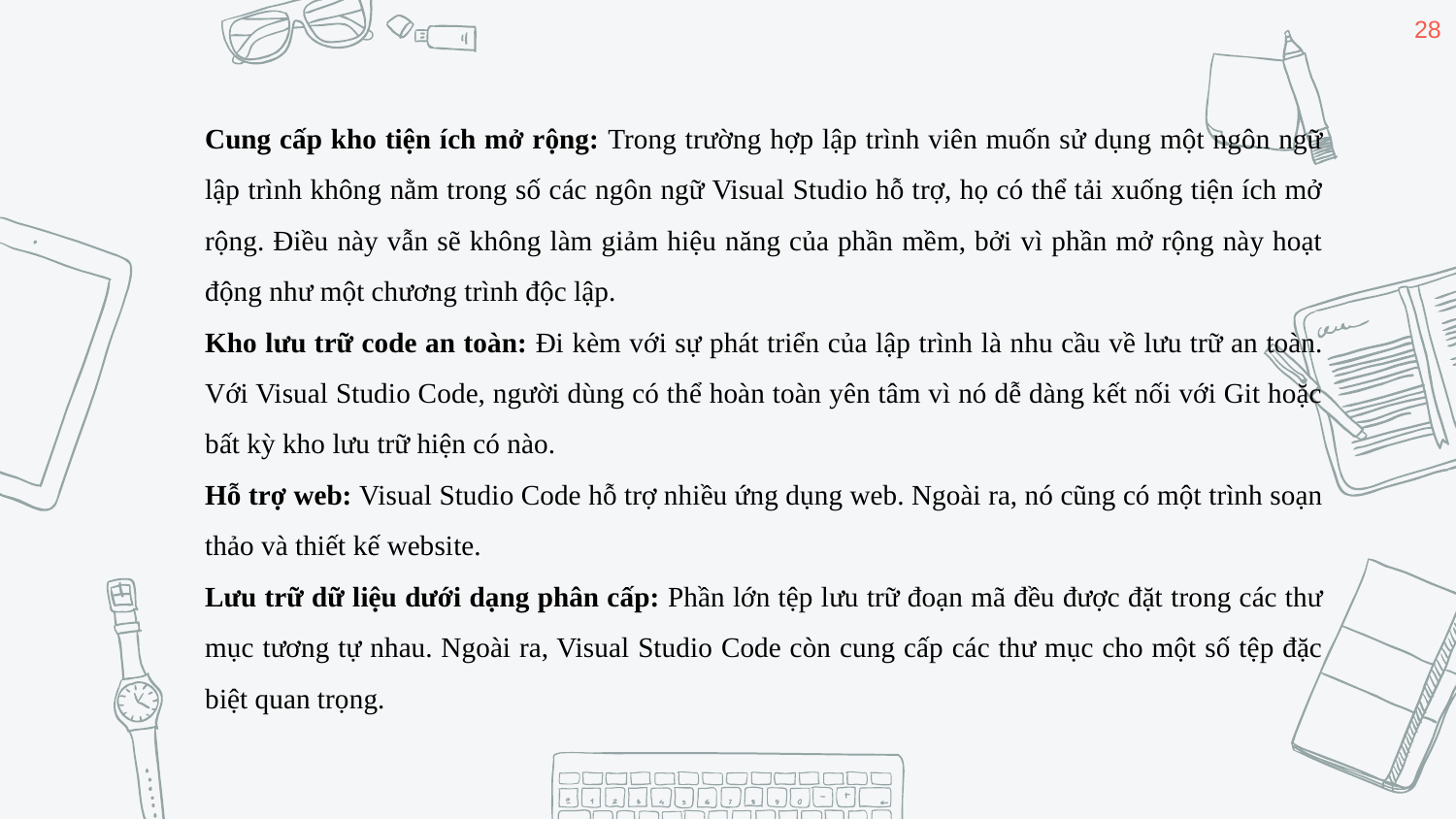

28
Cung cấp kho tiện ích mở rộng: Trong trường hợp lập trình viên muốn sử dụng một ngôn ngữ lập trình không nằm trong số các ngôn ngữ Visual Studio hỗ trợ, họ có thể tải xuống tiện ích mở rộng. Điều này vẫn sẽ không làm giảm hiệu năng của phần mềm, bởi vì phần mở rộng này hoạt động như một chương trình độc lập.
Kho lưu trữ code an toàn: Đi kèm với sự phát triển của lập trình là nhu cầu về lưu trữ an toàn. Với Visual Studio Code, người dùng có thể hoàn toàn yên tâm vì nó dễ dàng kết nối với Git hoặc bất kỳ kho lưu trữ hiện có nào.
Hỗ trợ web: Visual Studio Code hỗ trợ nhiều ứng dụng web. Ngoài ra, nó cũng có một trình soạn thảo và thiết kế website.
Lưu trữ dữ liệu dưới dạng phân cấp: Phần lớn tệp lưu trữ đoạn mã đều được đặt trong các thư mục tương tự nhau. Ngoài ra, Visual Studio Code còn cung cấp các thư mục cho một số tệp đặc biệt quan trọng.